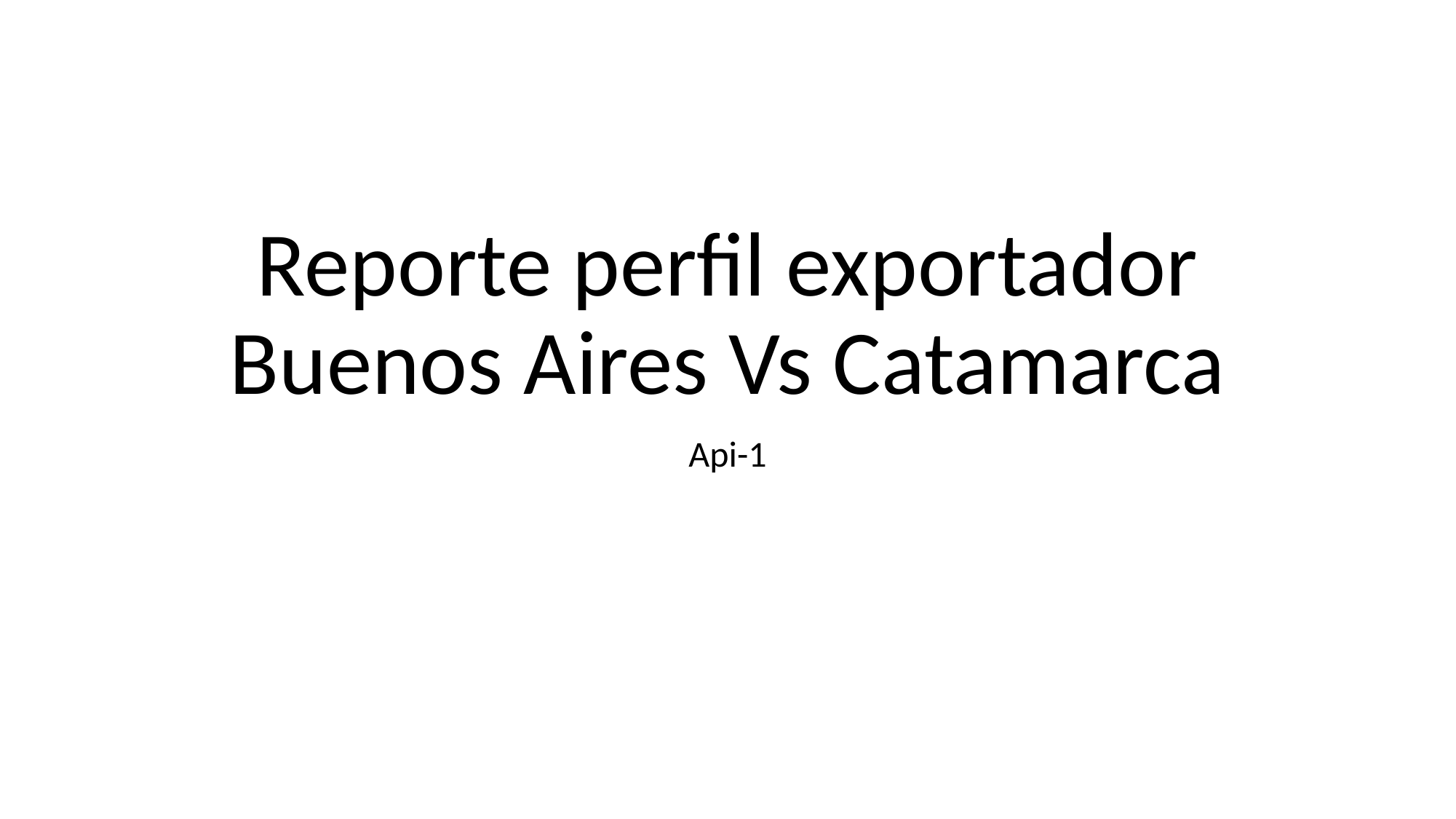

# Reporte perfil exportador Buenos Aires Vs Catamarca
Api-1